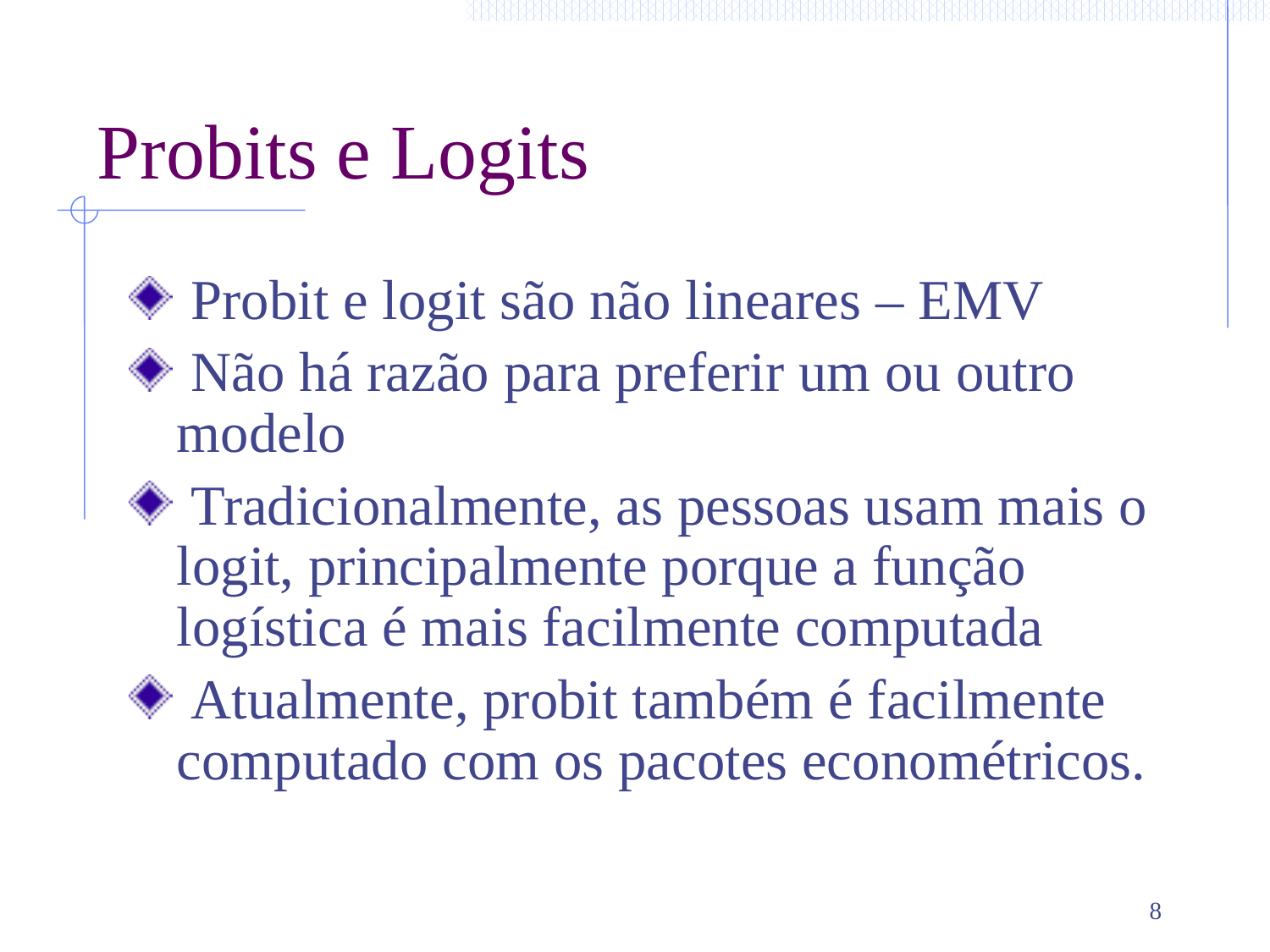

# Probits e Logits
 Probit e logit são não lineares – EMV
 Não há razão para preferir um ou outro modelo
 Tradicionalmente, as pessoas usam mais o logit, principalmente porque a função logística é mais facilmente computada
 Atualmente, probit também é facilmente computado com os pacotes econométricos.
8